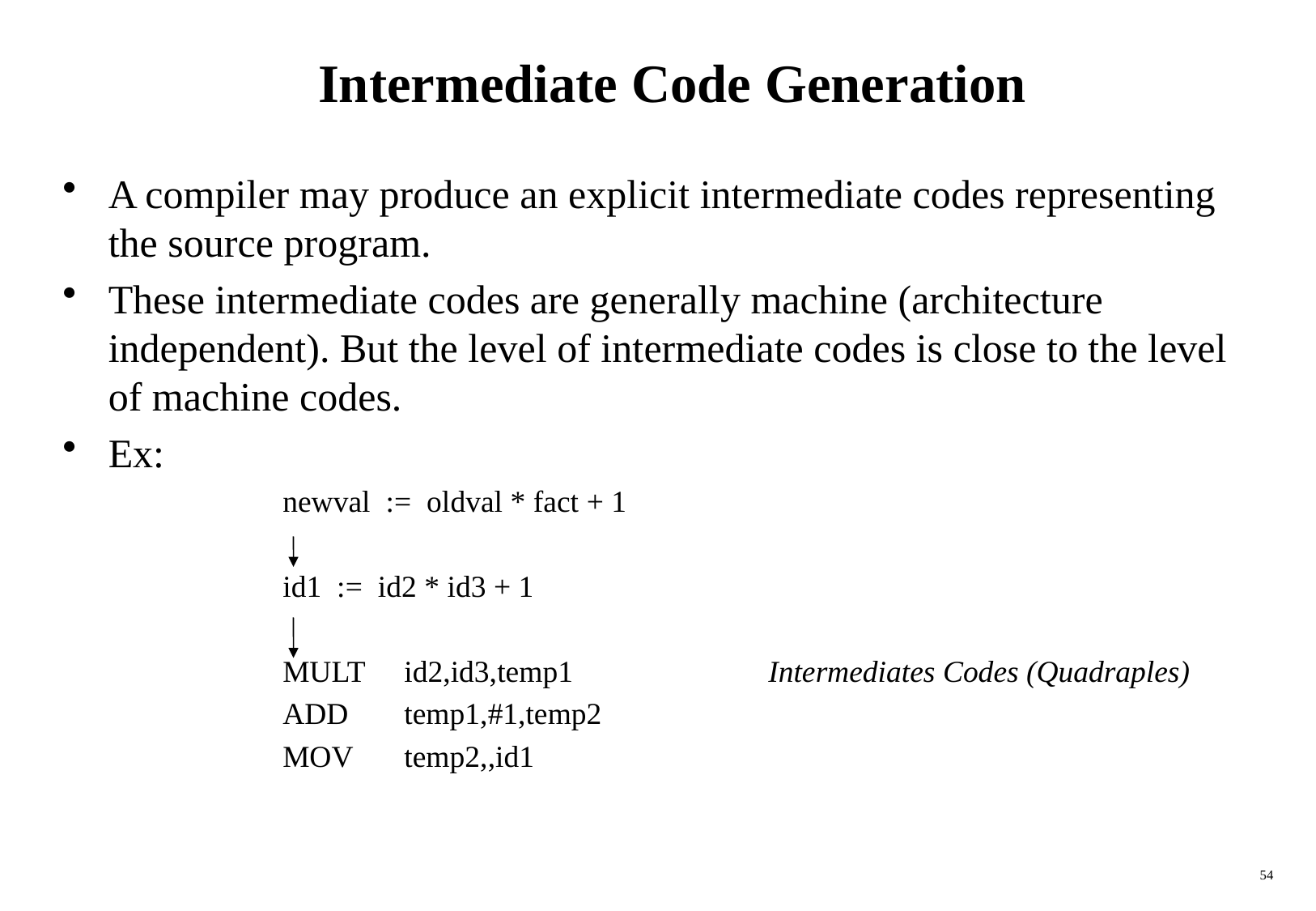

# Intermediate Code Generation
A compiler may produce an explicit intermediate codes representing  the source program.
These intermediate codes are generally machine (architecture independent). But the level of intermediate codes is close to the level   of machine codes.
Ex:
		newval  :=  oldval * fact + 1

		id1  :=  id2 * id3 + 1

		MULT  	id2,id3,temp1		Intermediates Codes (Quadraples)
		ADD	temp1,#1,temp2
		MOV	temp2,,id1

54